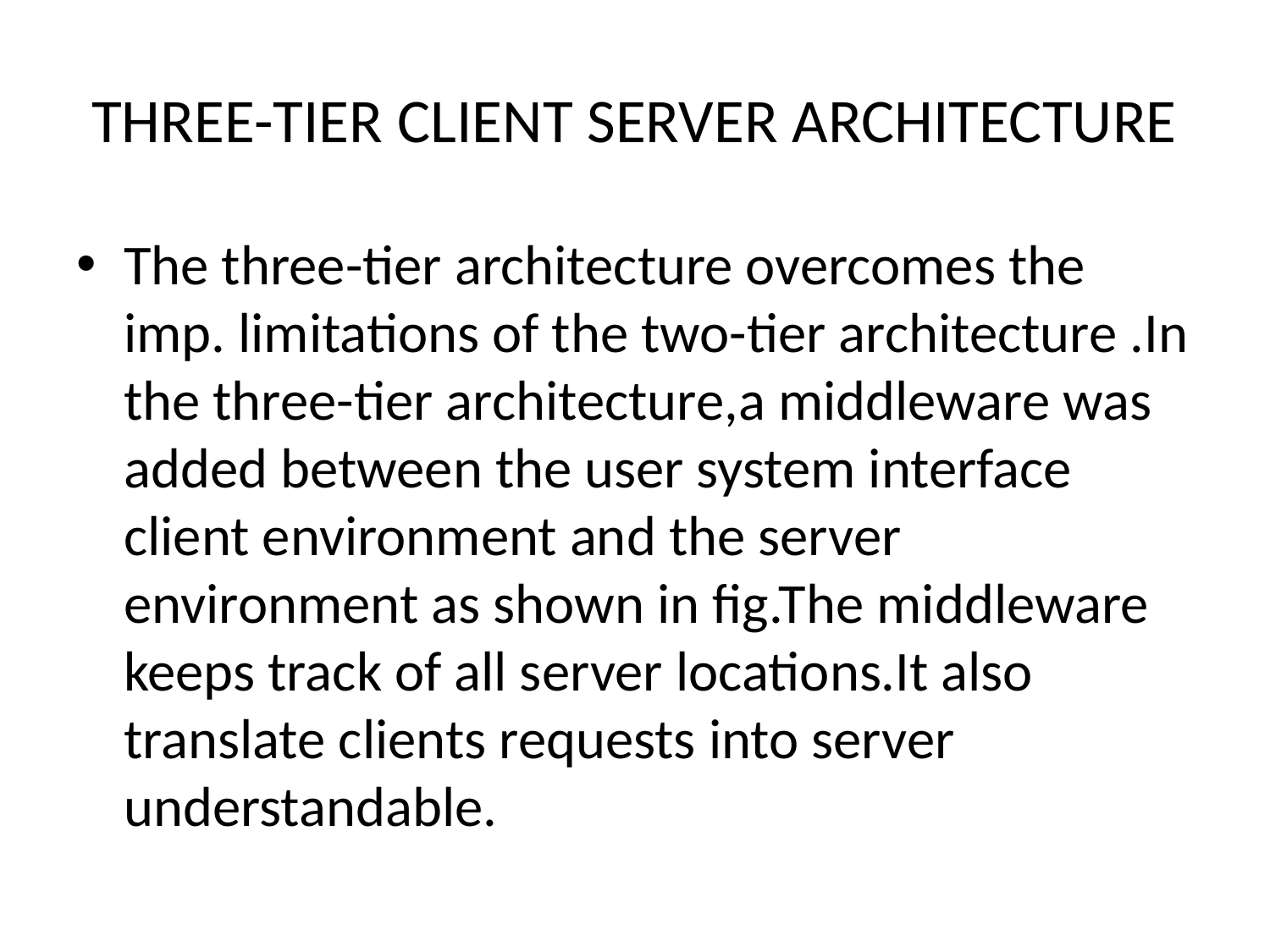

# THREE-TIER CLIENT SERVER ARCHITECTURE
The three-tier architecture overcomes the imp. limitations of the two-tier architecture .In the three-tier architecture,a middleware was added between the user system interface client environment and the server environment as shown in fig.The middleware keeps track of all server locations.It also translate clients requests into server understandable.